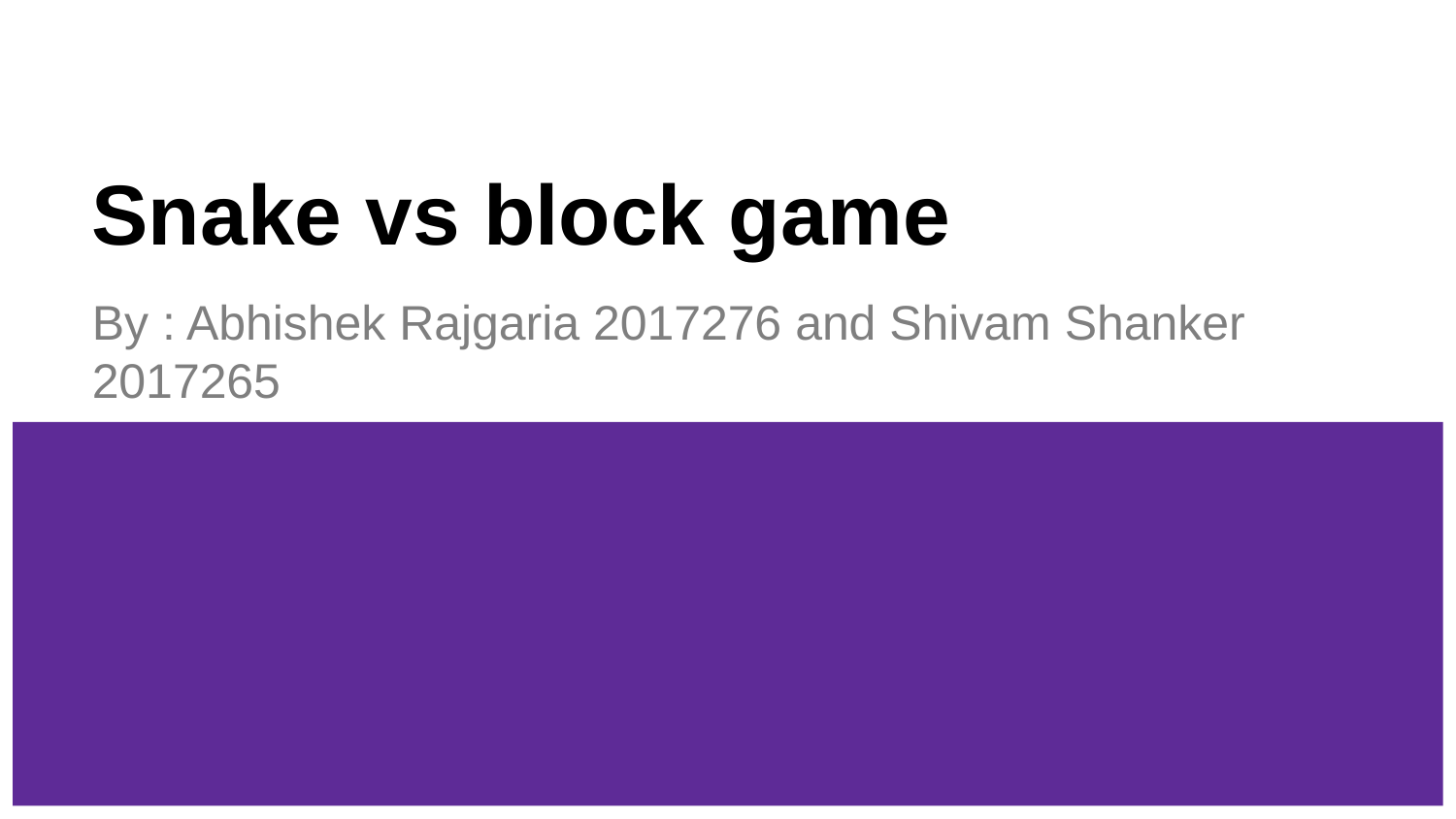

# Snake vs block game
By : Abhishek Rajgaria 2017276 and Shivam Shanker 2017265